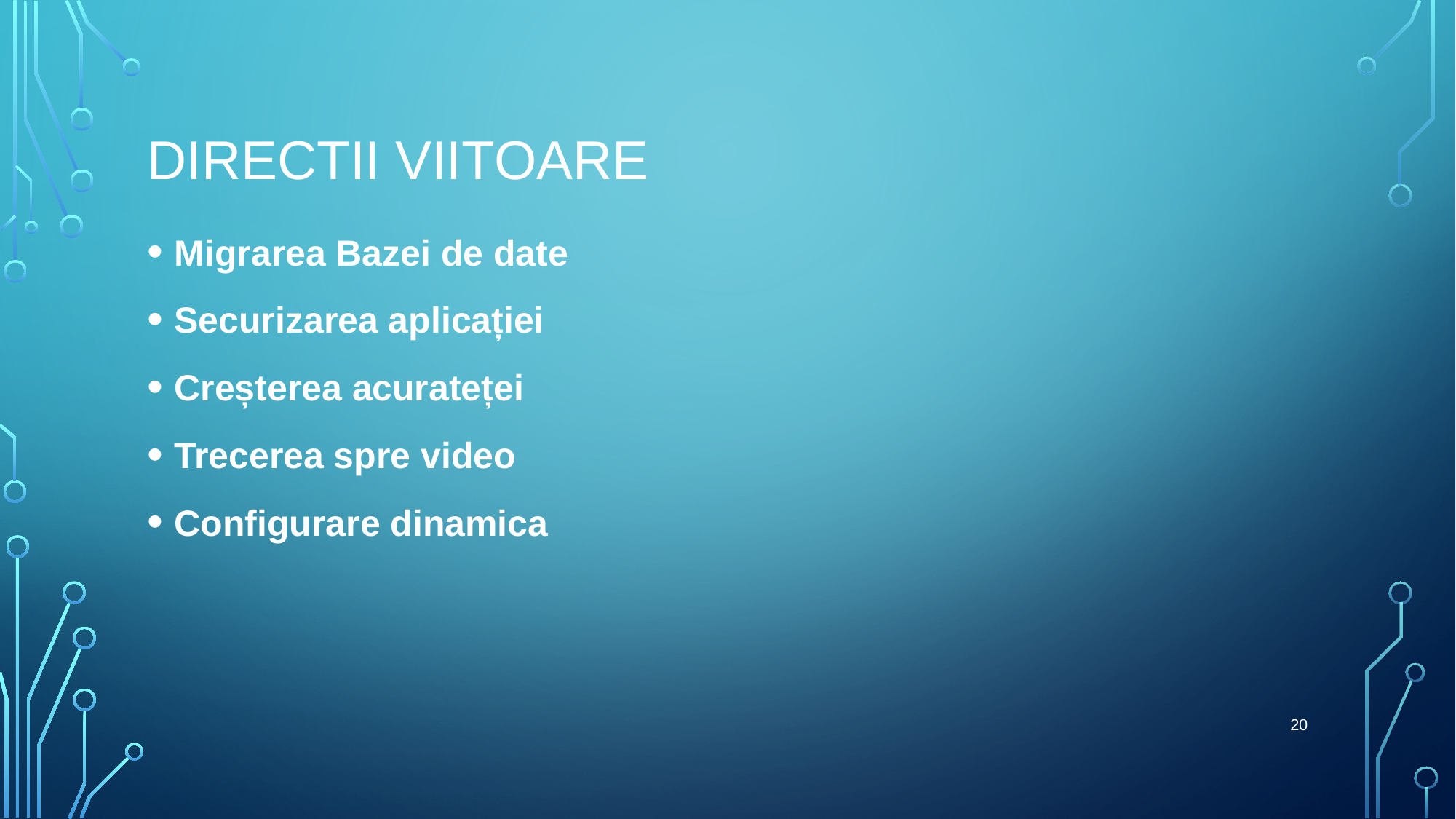

# Directii viitoare
Migrarea Bazei de date
Securizarea aplicației
Creșterea acurateței
Trecerea spre video
Configurare dinamica
20